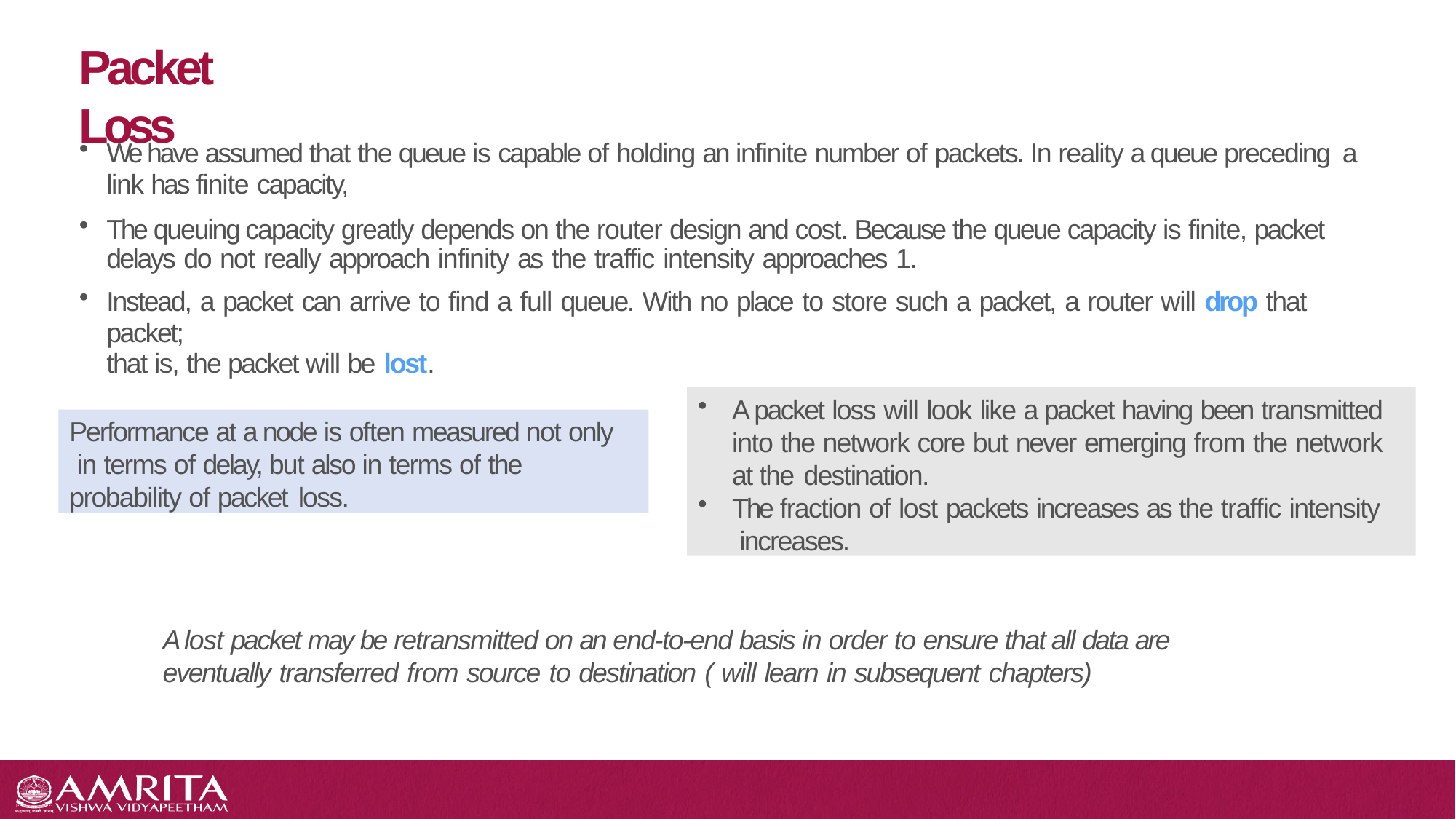

# Packet Loss
We have assumed that the queue is capable of holding an infinite number of packets. In reality a queue preceding a
link has finite capacity,
The queuing capacity greatly depends on the router design and cost. Because the queue capacity is finite, packet  delays do not really approach infinity as the traffic intensity approaches 1.
Instead, a packet can arrive to find a full queue. With no place to store such a packet, a router will drop that packet;
that is, the packet will be lost.
A packet loss will look like a packet having been transmitted  into the network core but never emerging from the network  at the destination.
The fraction of lost packets increases as the traffic intensity  increases.
Performance at a node is often measured not only  in terms of delay, but also in terms of the  probability of packet loss.
A lost packet may be retransmitted on an end-to-end basis in order to ensure that all data are  eventually transferred from source to destination ( will learn in subsequent chapters)